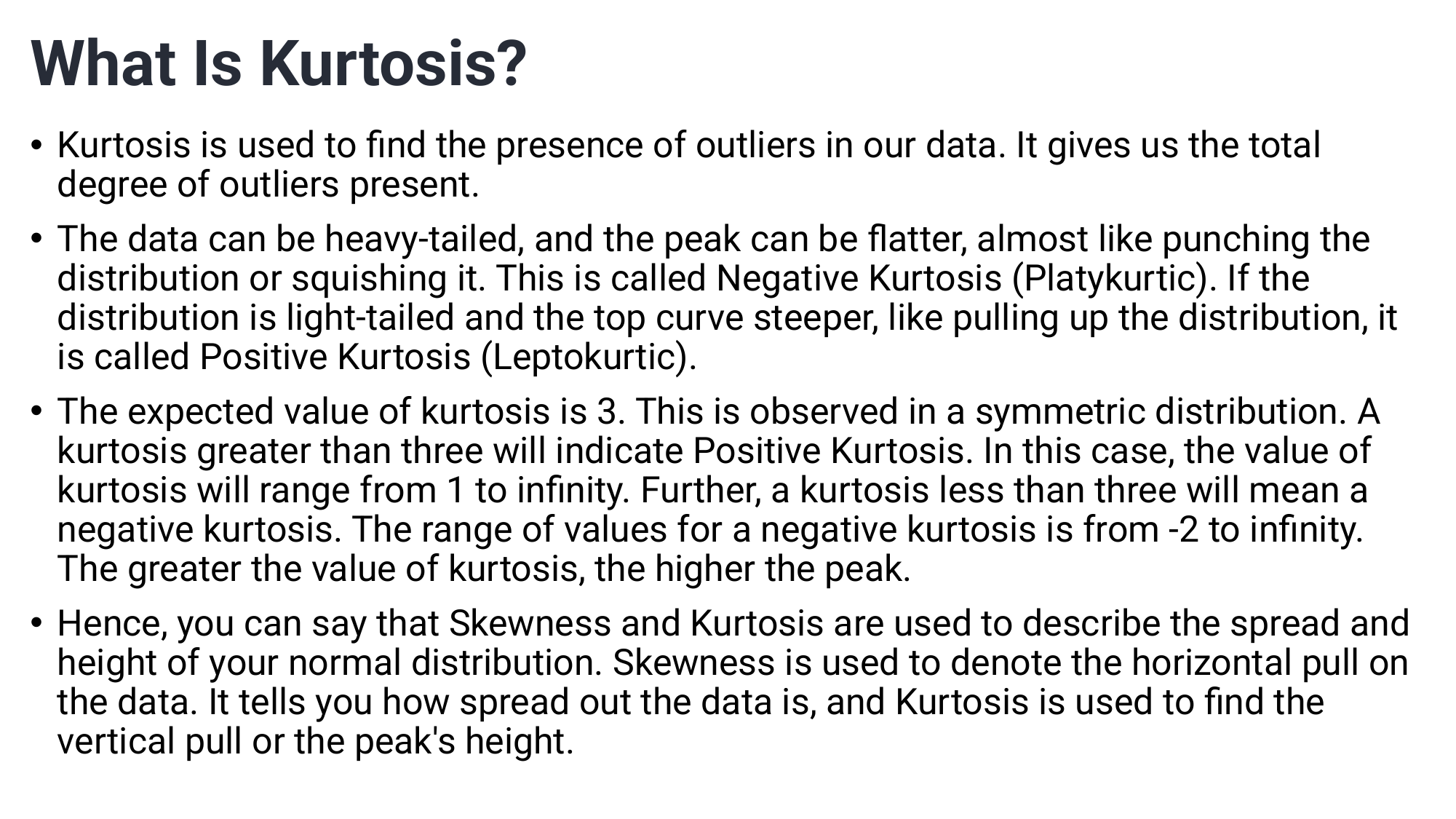

# What Is Kurtosis?
Kurtosis is used to find the presence of outliers in our data. It gives us the total degree of outliers present.
The data can be heavy-tailed, and the peak can be flatter, almost like punching the distribution or squishing it. This is called Negative Kurtosis (Platykurtic). If the distribution is light-tailed and the top curve steeper, like pulling up the distribution, it is called Positive Kurtosis (Leptokurtic).
The expected value of kurtosis is 3. This is observed in a symmetric distribution. A kurtosis greater than three will indicate Positive Kurtosis. In this case, the value of kurtosis will range from 1 to infinity. Further, a kurtosis less than three will mean a negative kurtosis. The range of values for a negative kurtosis is from -2 to infinity. The greater the value of kurtosis, the higher the peak.
Hence, you can say that Skewness and Kurtosis are used to describe the spread and height of your normal distribution. Skewness is used to denote the horizontal pull on the data. It tells you how spread out the data is, and Kurtosis is used to find the vertical pull or the peak's height.